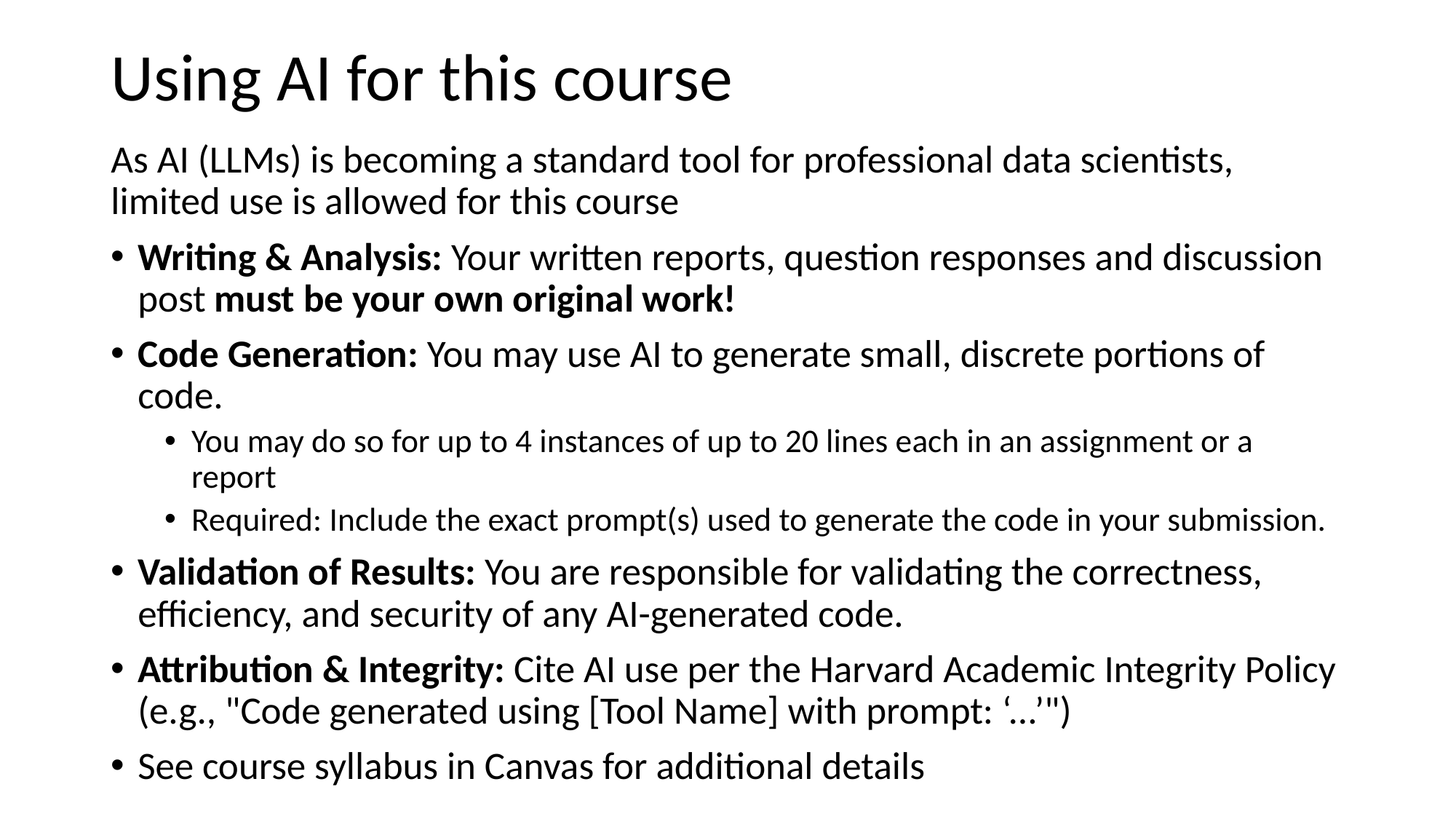

Using AI for this course
As AI (LLMs) is becoming a standard tool for professional data scientists, limited use is allowed for this course
Writing & Analysis: Your written reports, question responses and discussion post must be your own original work!
Code Generation: You may use AI to generate small, discrete portions of code.
You may do so for up to 4 instances of up to 20 lines each in an assignment or a report
Required: Include the exact prompt(s) used to generate the code in your submission.
Validation of Results: You are responsible for validating the correctness, efficiency, and security of any AI-generated code.
Attribution & Integrity: Cite AI use per the Harvard Academic Integrity Policy (e.g., "Code generated using [Tool Name] with prompt: ‘...’")
See course syllabus in Canvas for additional details